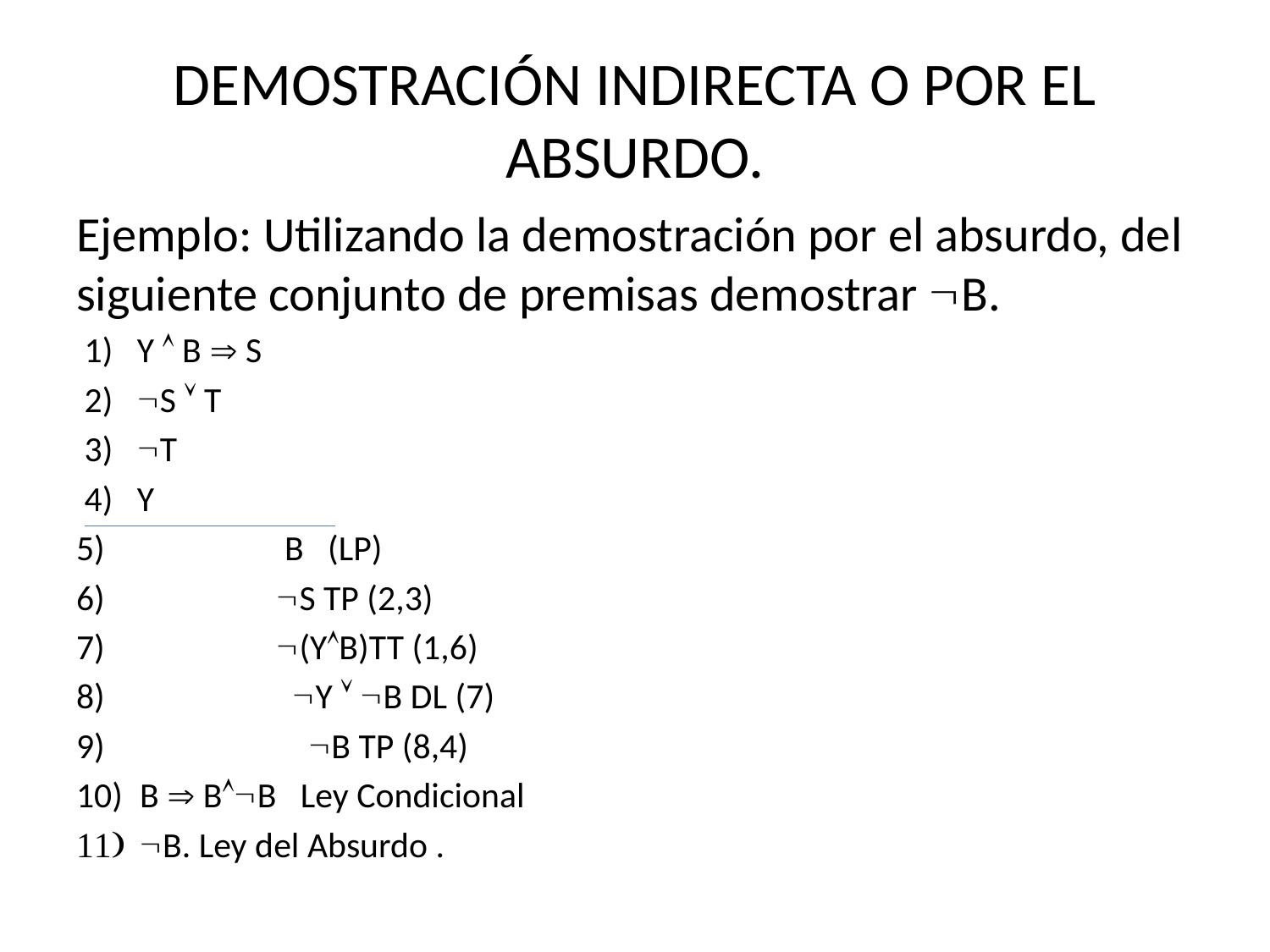

# DEMOSTRACIÓN INDIRECTA O POR EL ABSURDO.
Ejemplo: Utilizando la demostración por el absurdo, del siguiente conjunto de premisas demostrar ¬B.
 1)   Y ∧ B ⇒ S
 2)   ¬S ∨ T
 3)   ¬T
 4)   Y
                  B   (LP)
                 ¬S TP (2,3)
                 ¬(Y∧B)TT (1,6)
                   ¬Y ∨ ¬B DL (7)
                     ¬B TP (8,4)
B ⇒ B∧¬B   Ley Condicional
¬B. Ley del Absurdo .